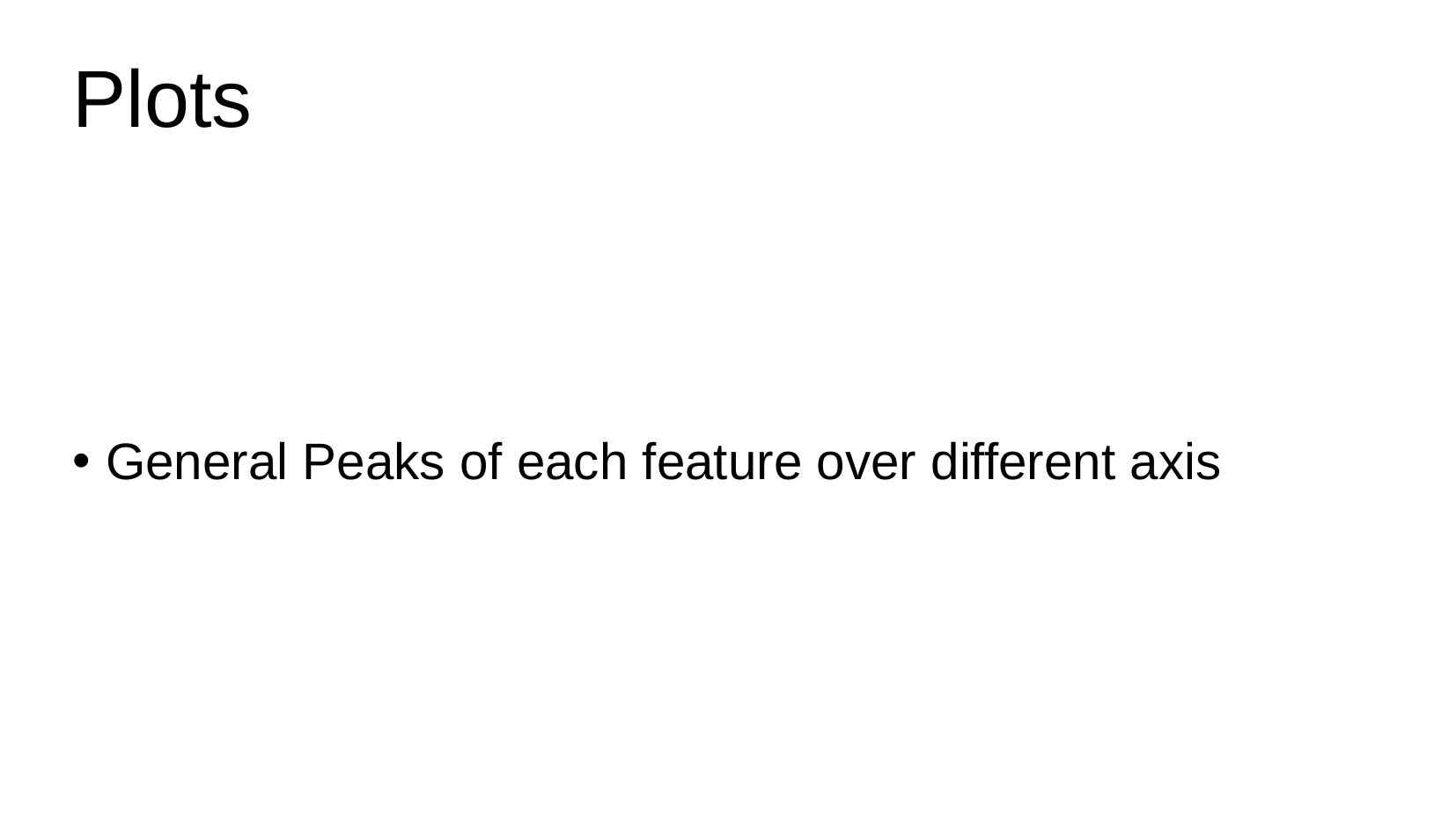

# Plots
General Peaks of each feature over different axis